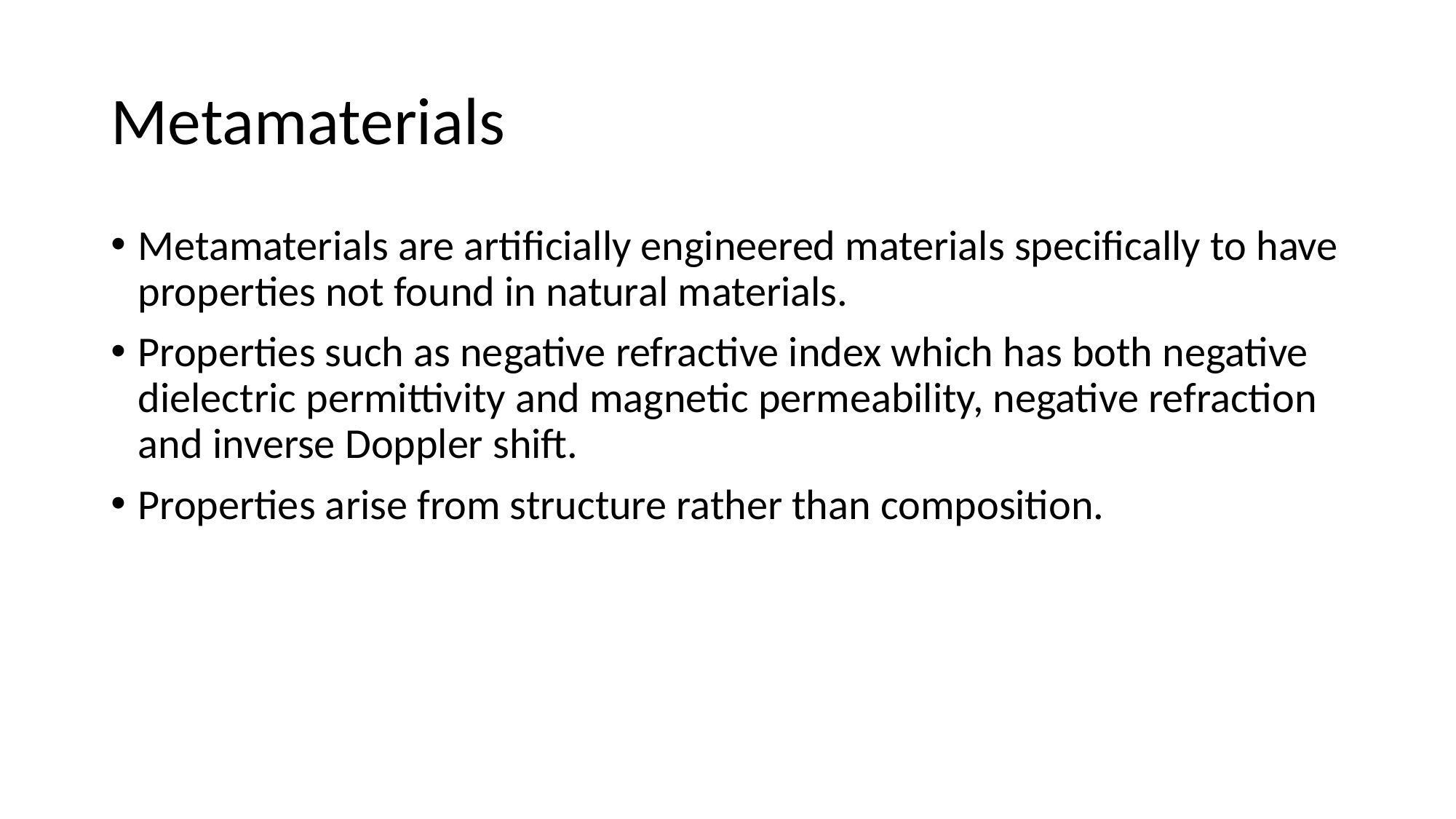

# Metamaterials
Metamaterials are artificially engineered materials specifically to have properties not found in natural materials.
Properties such as negative refractive index which has both negative dielectric permittivity and magnetic permeability, negative refraction  and inverse Doppler shift.
Properties arise from structure rather than composition.